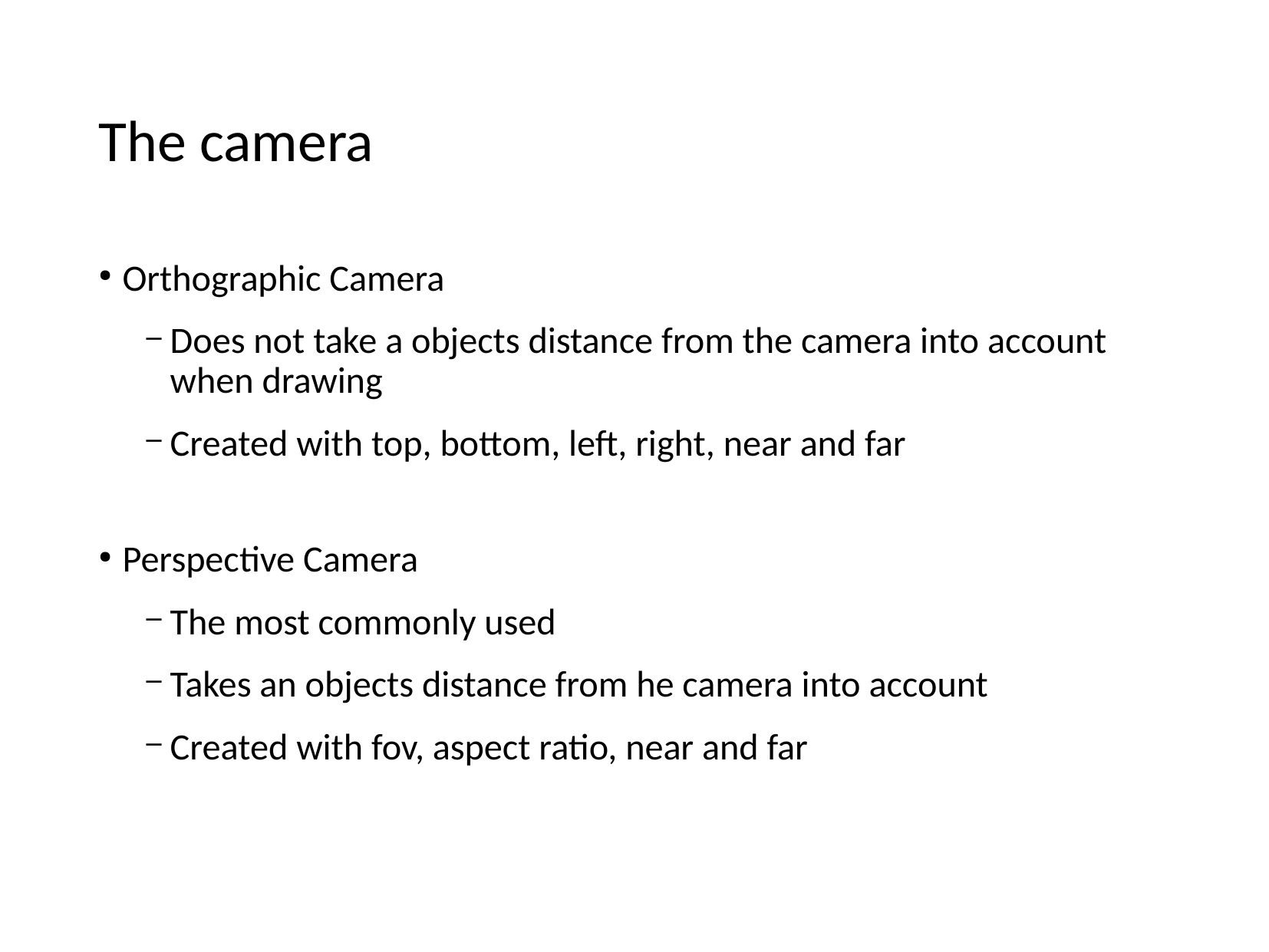

# The camera
Orthographic Camera
Does not take a objects distance from the camera into account when drawing
Created with top, bottom, left, right, near and far

Perspective Camera
The most commonly used
Takes an objects distance from he camera into account
Created with fov, aspect ratio, near and far